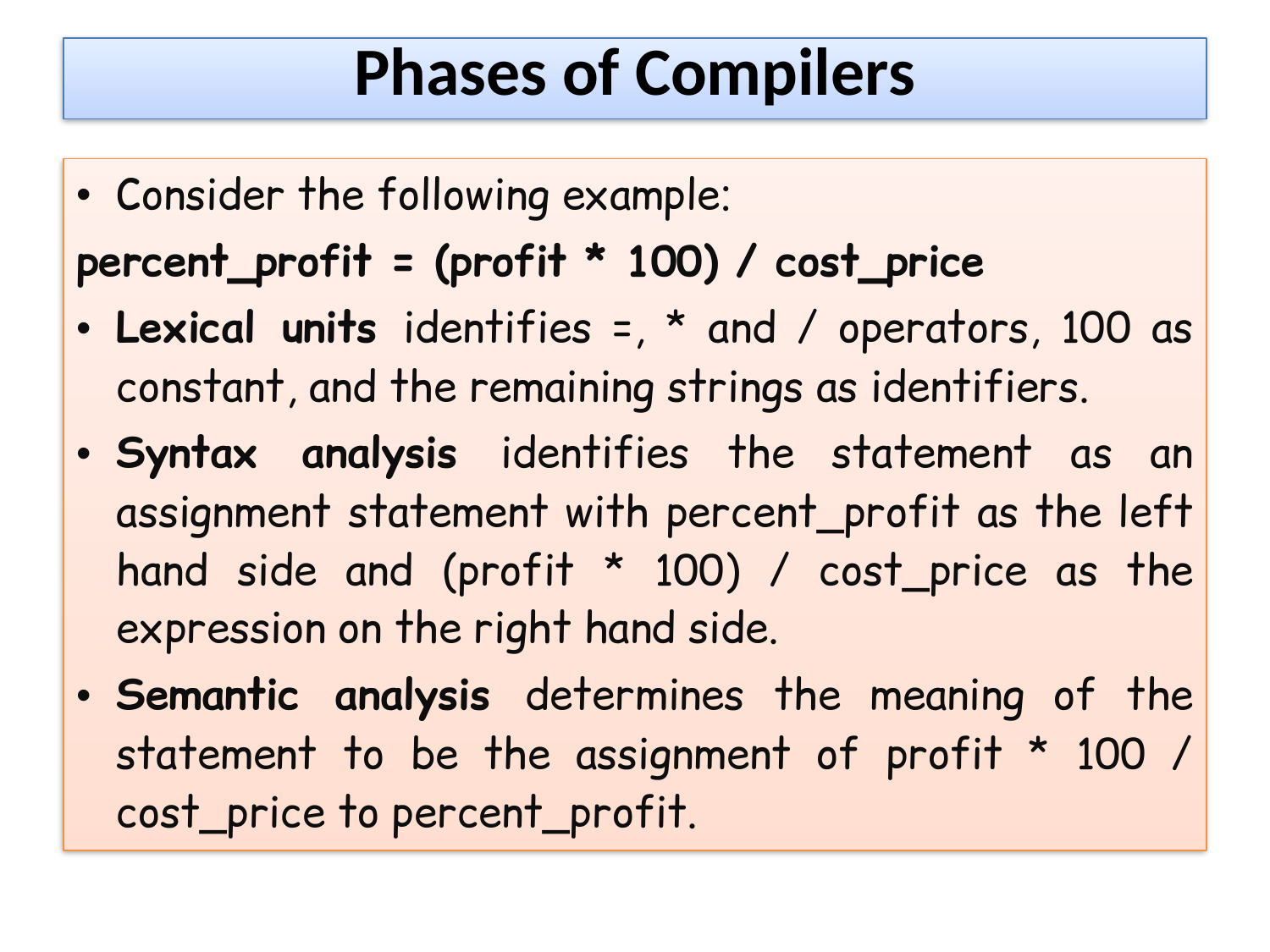

# Phases of Compilers
Consider the following example:
percent_profit = (profit * 100) / cost_price
Lexical units identifies =, * and / operators, 100 as constant, and the remaining strings as identifiers.
Syntax analysis identifies the statement as an assignment statement with percent_profit as the left hand side and (profit * 100) / cost_price as the expression on the right hand side.
Semantic analysis determines the meaning of the statement to be the assignment of profit * 100 / cost_price to percent_profit.